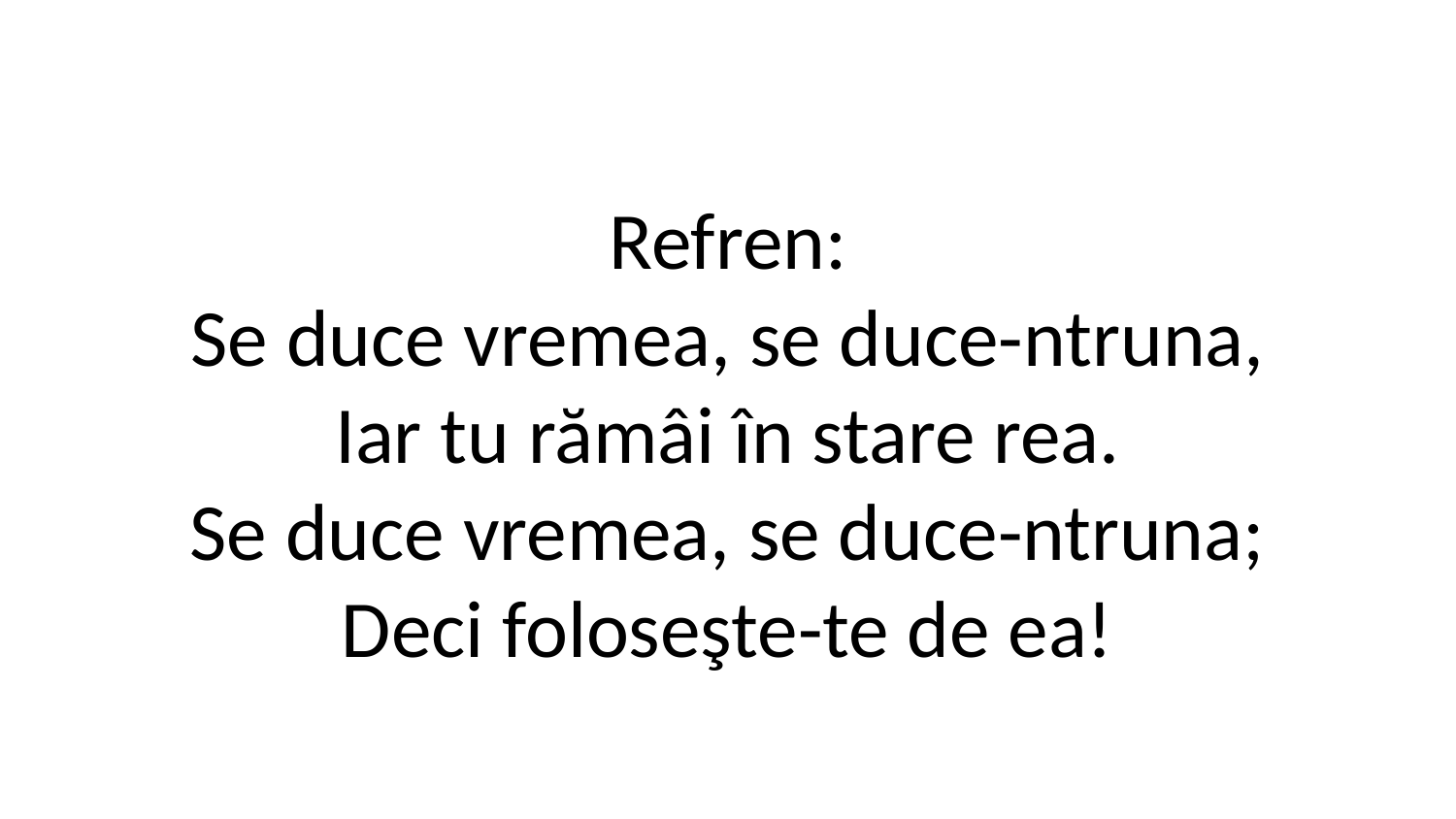

Refren:
Se duce vremea, se duce-ntruna,
Iar tu rămâi în stare rea.
Se duce vremea, se duce-ntruna;
Deci foloseşte-te de ea!